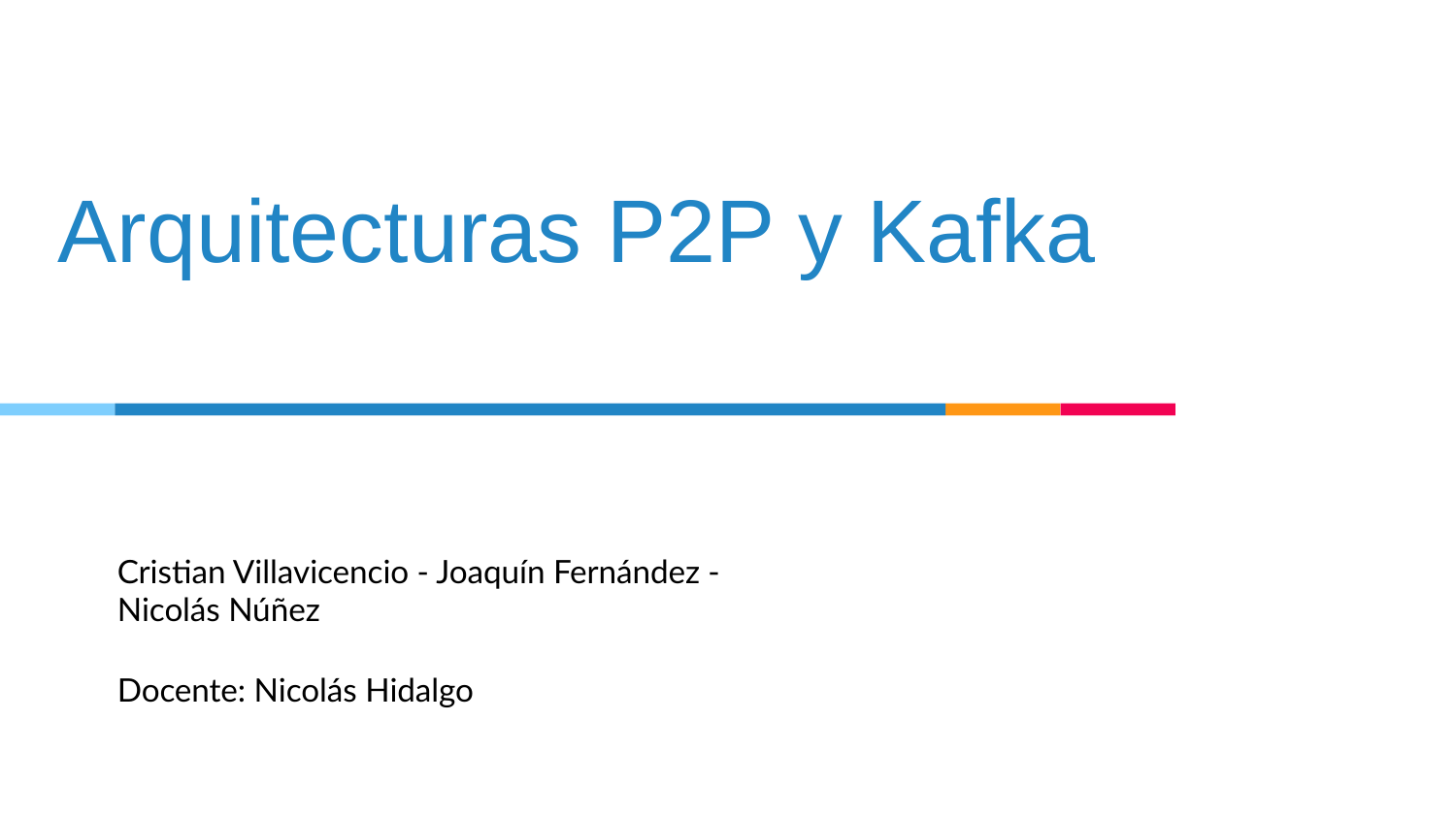

# Arquitecturas P2P y Kafka
Cristian Villavicencio - Joaquín Fernández - Nicolás Núñez
Docente: Nicolás Hidalgo